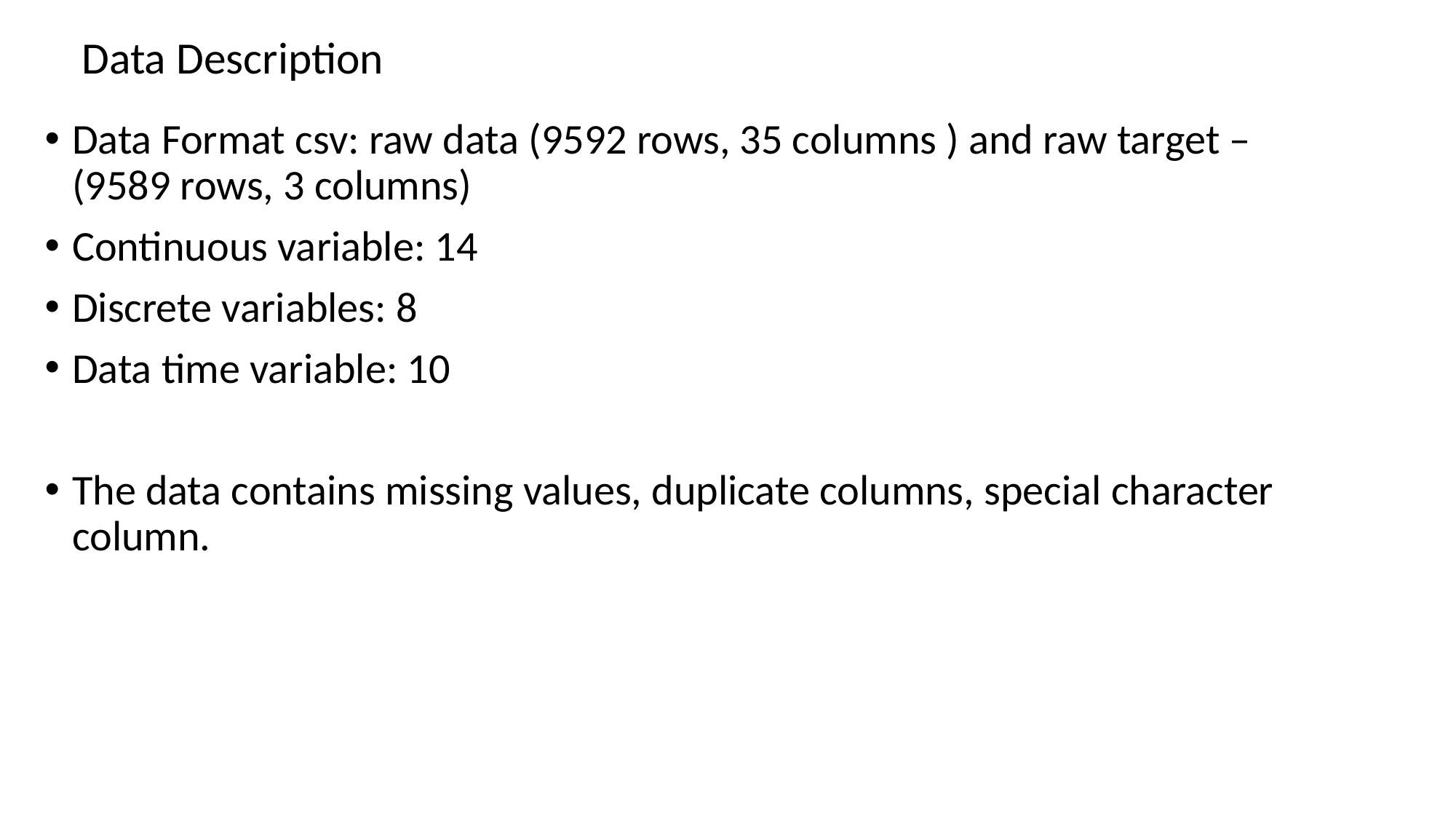

# Data Description
Data Format csv: raw data (9592 rows, 35 columns ) and raw target – (9589 rows, 3 columns)
Continuous variable: 14
Discrete variables: 8
Data time variable: 10

The data contains missing values, duplicate columns, special character column.